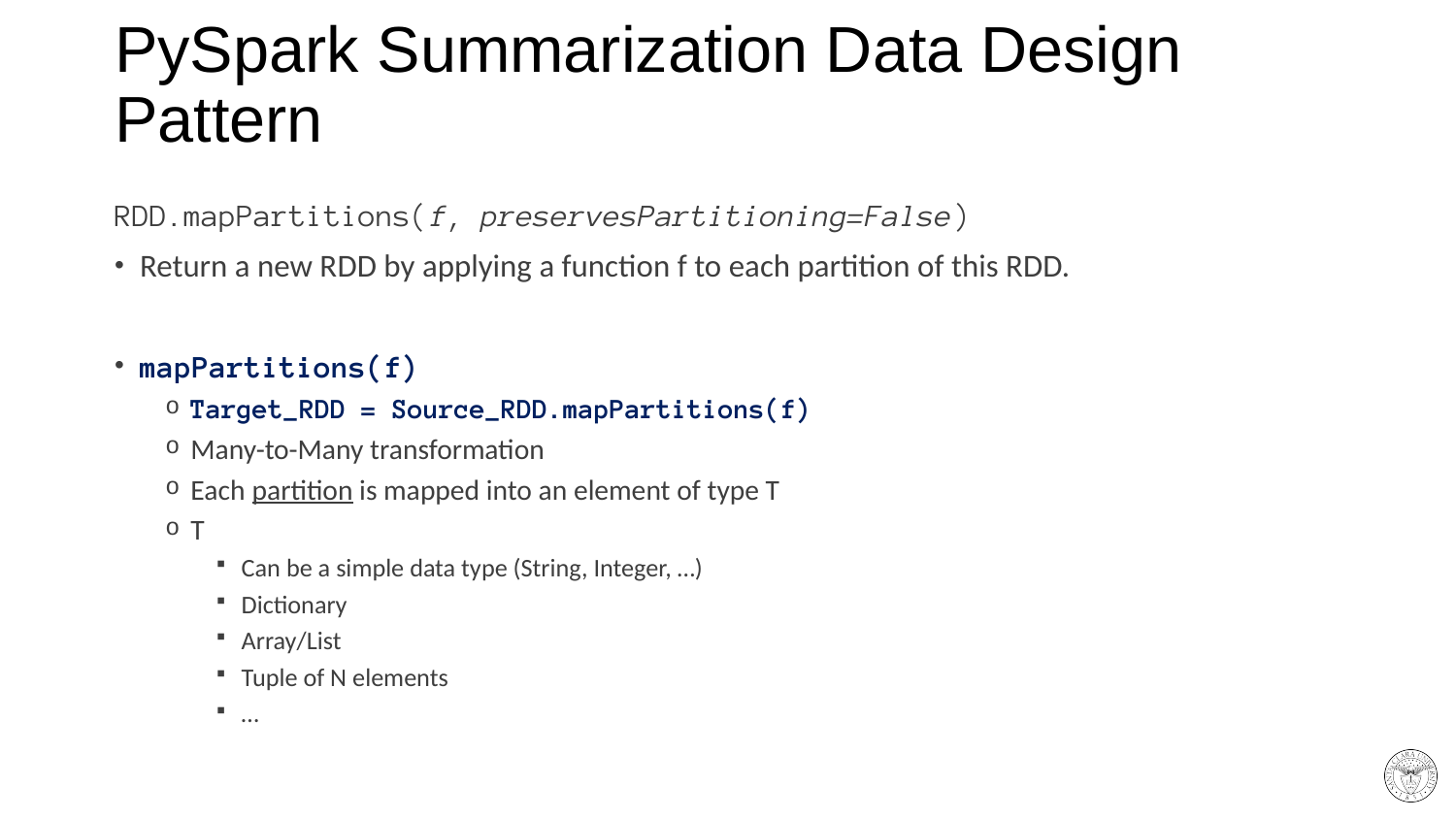

# PySpark Summarization Data Design Pattern
RDD.mapPartitions(f, preservesPartitioning=False)
Return a new RDD by applying a function f to each partition of this RDD.

mapPartitions(f)
Target_RDD = Source_RDD.mapPartitions(f)
Many-to-Many transformation
Each partition is mapped into an element of type T
T
Can be a simple data type (String, Integer, …)
Dictionary
Array/List
Tuple of N elements
…